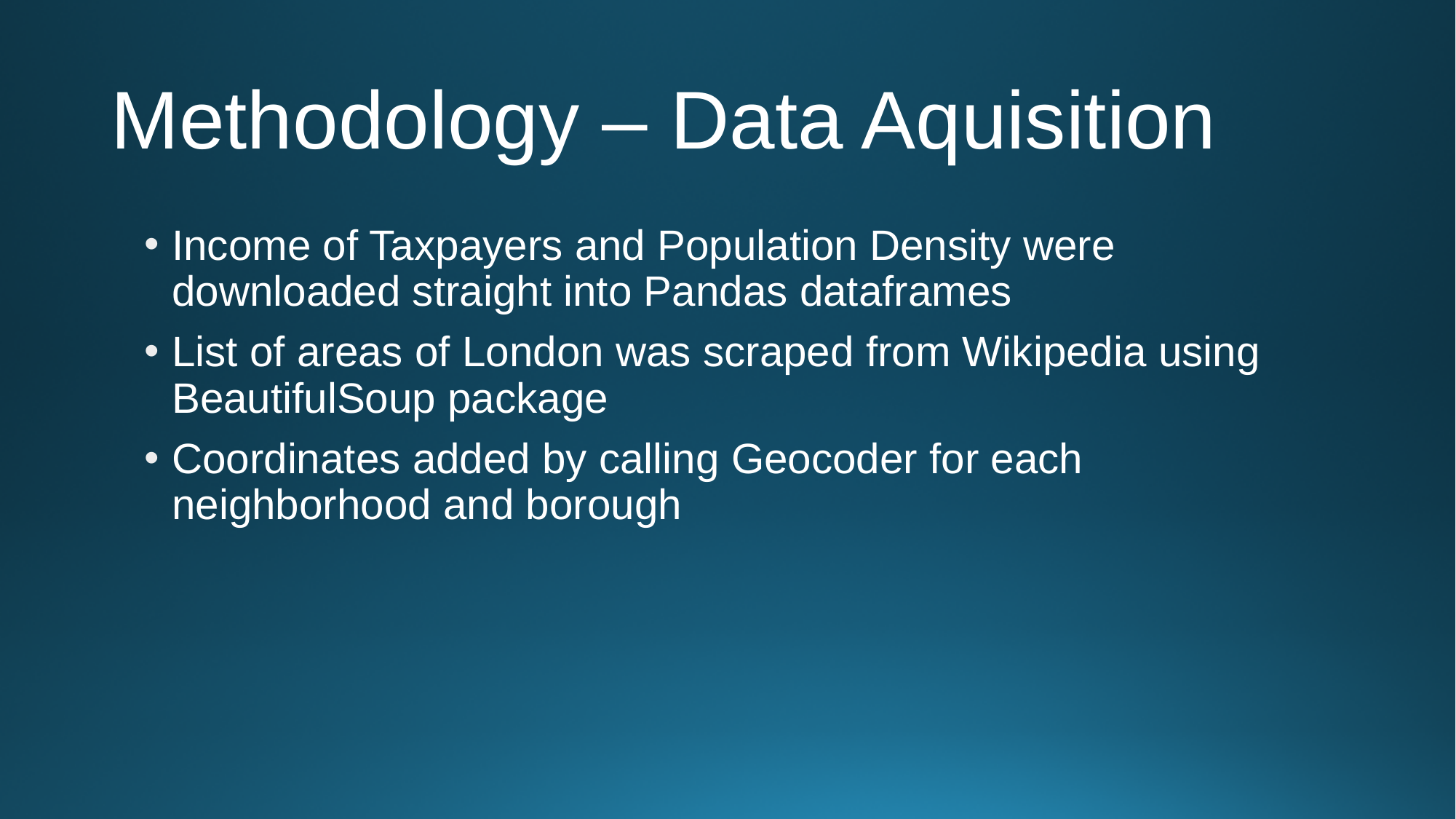

# Methodology – Data Aquisition
Income of Taxpayers and Population Density were downloaded straight into Pandas dataframes
List of areas of London was scraped from Wikipedia using BeautifulSoup package
Coordinates added by calling Geocoder for each neighborhood and borough